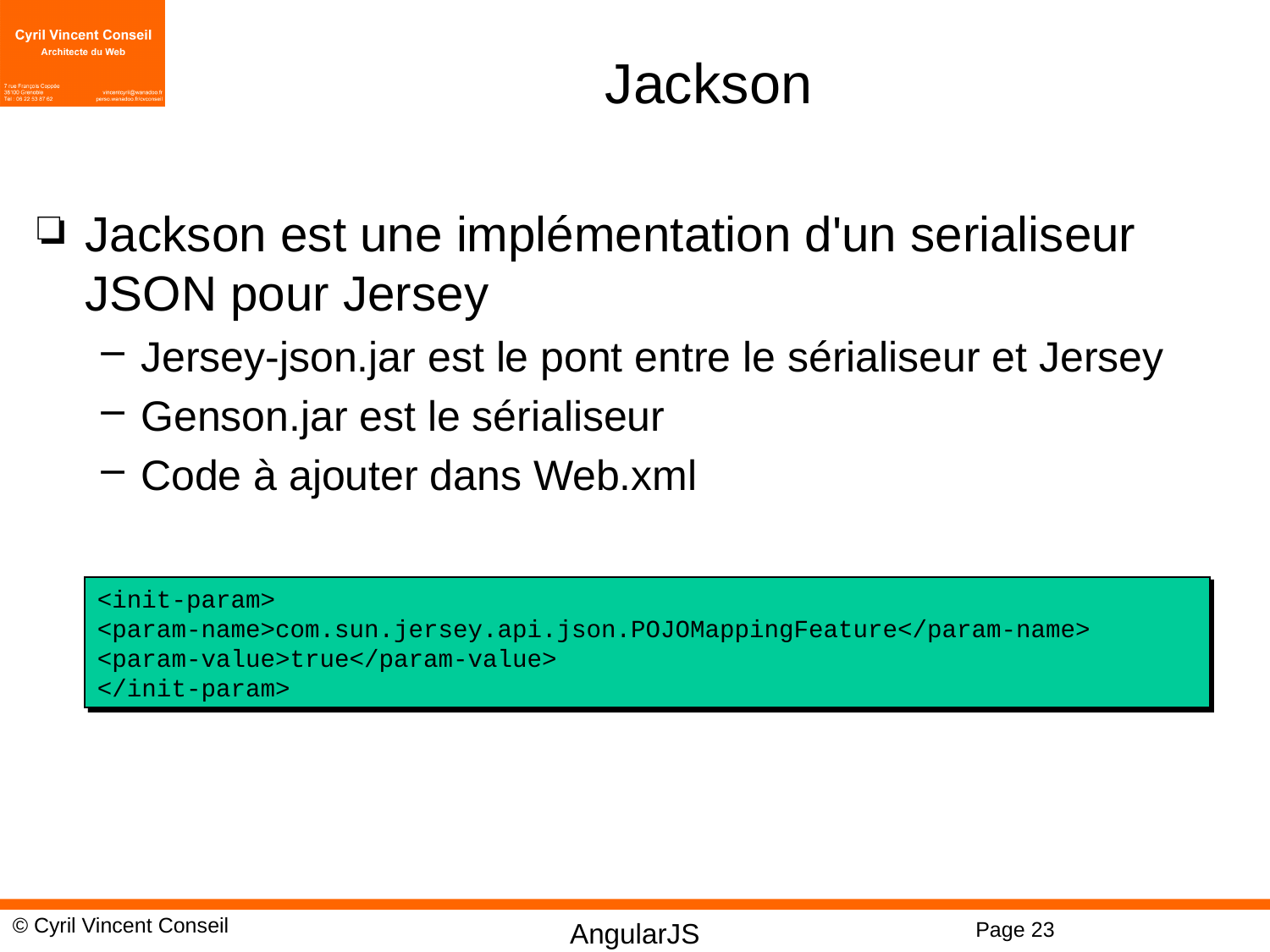

# Jackson
Jackson est une implémentation d'un serialiseur JSON pour Jersey
Jersey-json.jar est le pont entre le sérialiseur et Jersey
Genson.jar est le sérialiseur
Code à ajouter dans Web.xml
<init-param>
<param-name>com.sun.jersey.api.json.POJOMappingFeature</param-name>
<param-value>true</param-value>
</init-param>